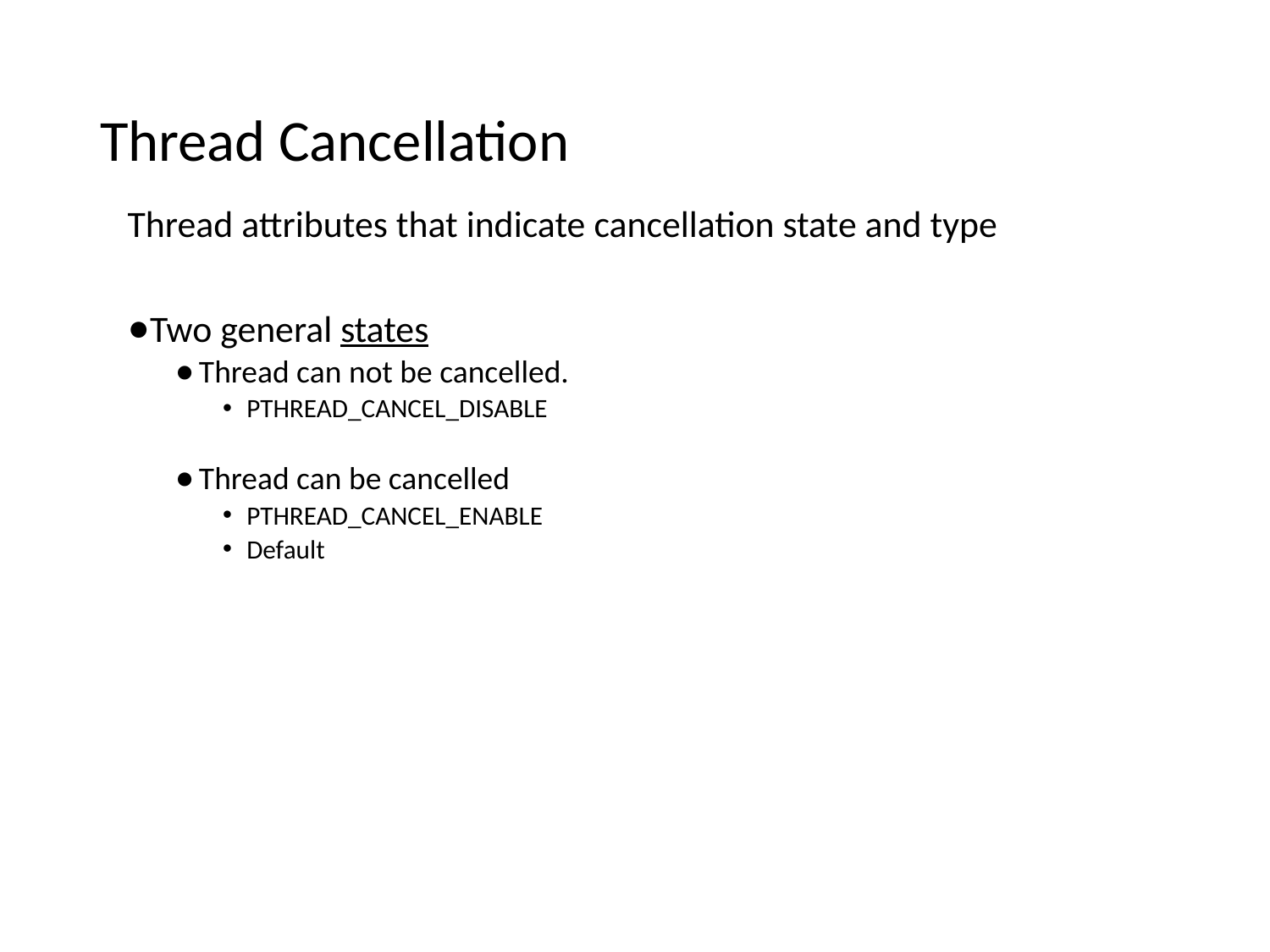

# Thread Cancellation
Thread attributes that indicate cancellation state and type

Two general states
Thread can not be cancelled.
PTHREAD_CANCEL_DISABLE

Thread can be cancelled
PTHREAD_CANCEL_ENABLE
Default